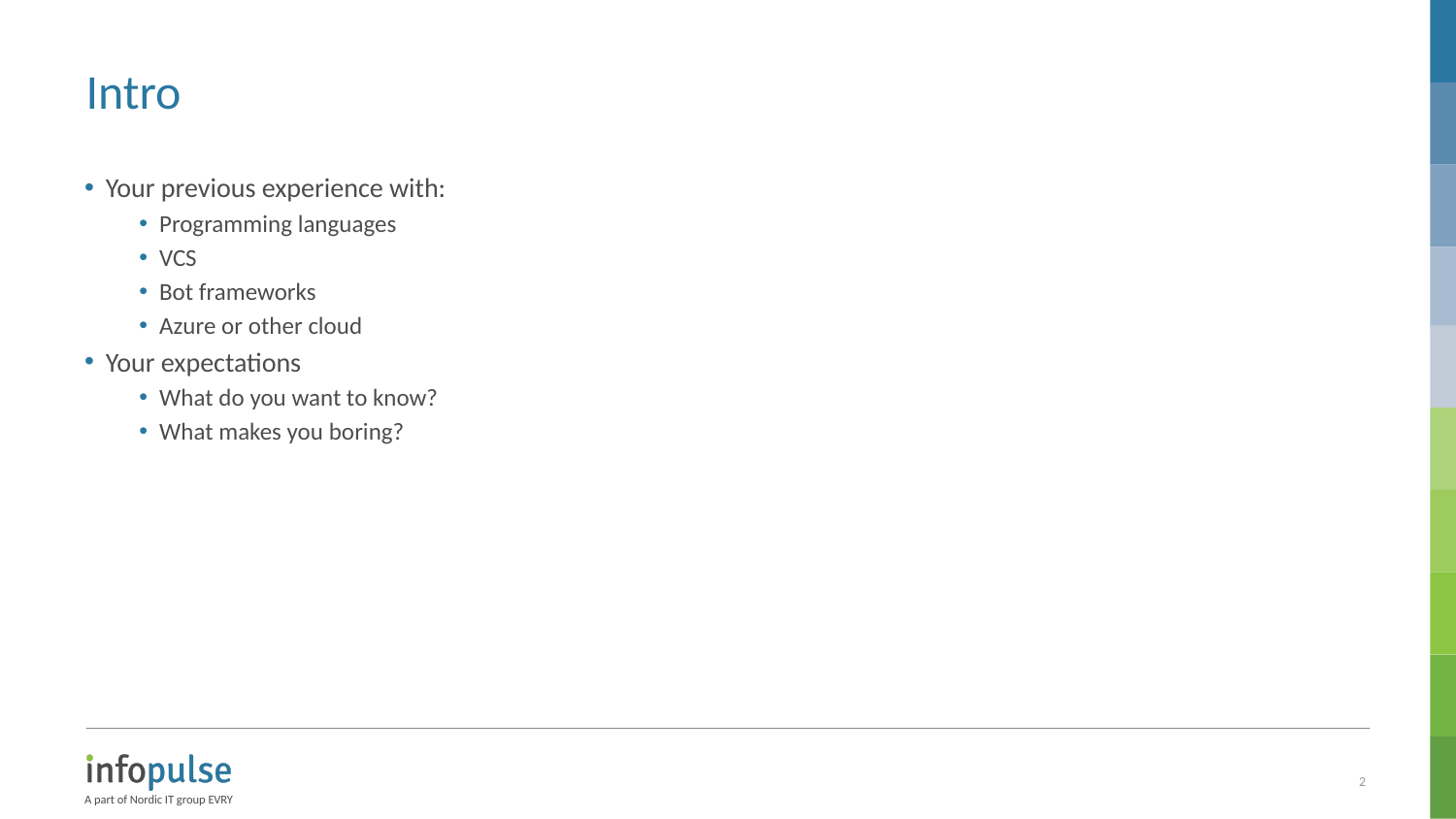

# Intro
Your previous experience with:
Programming languages
VCS
Bot frameworks
Azure or other cloud
Your expectations
What do you want to know?
What makes you boring?